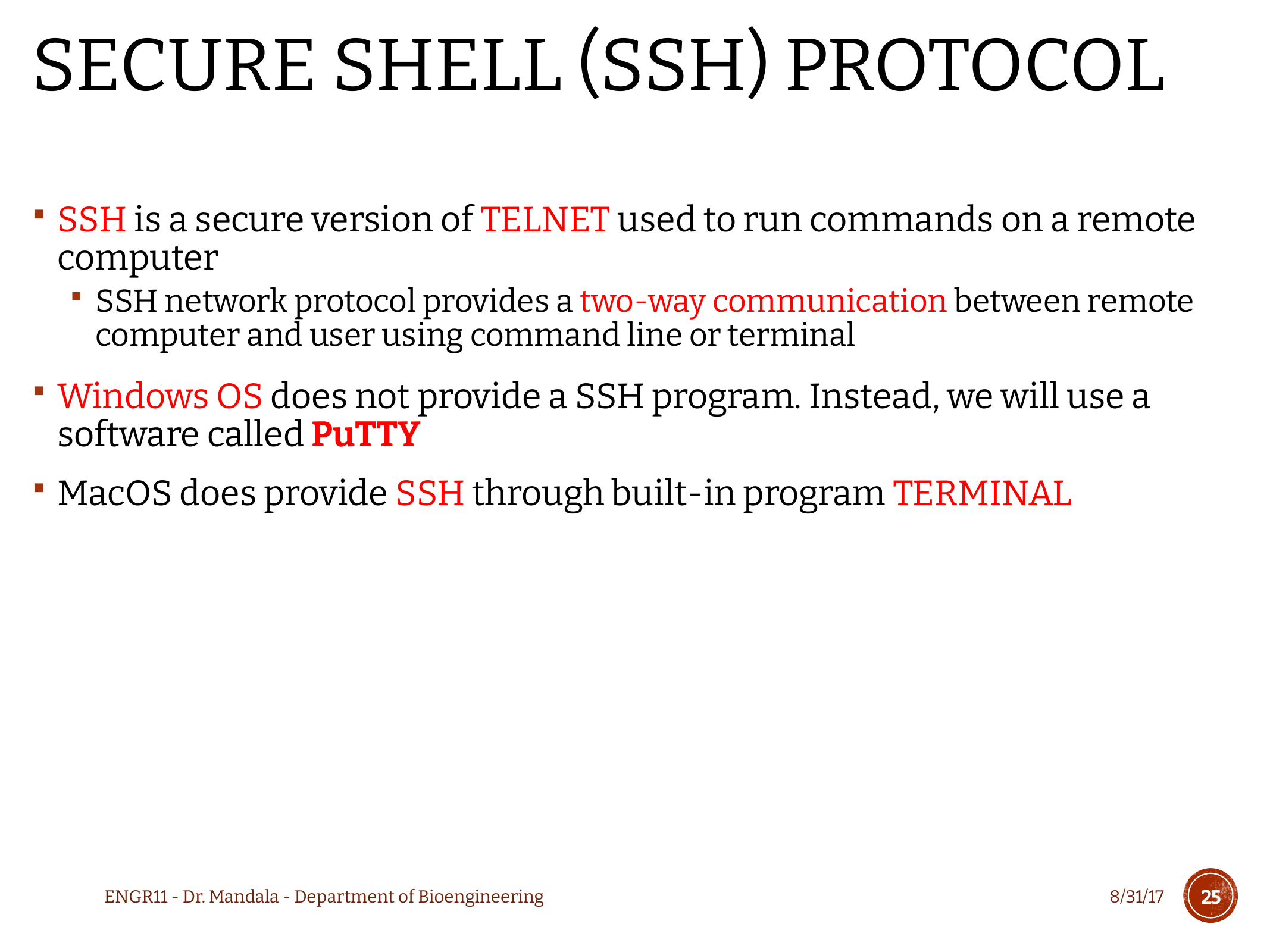

# Secure Shell (SSH) Protocol
SSH is a secure version of TELNET used to run commands on a remote computer
SSH network protocol provides a two-way communication between remote computer and user using command line or terminal
Windows OS does not provide a SSH program. Instead, we will use a software called PuTTY
MacOS does provide SSH through built-in program TERMINAL
ENGR11 - Dr. Mandala - Department of Bioengineering
8/31/17
25